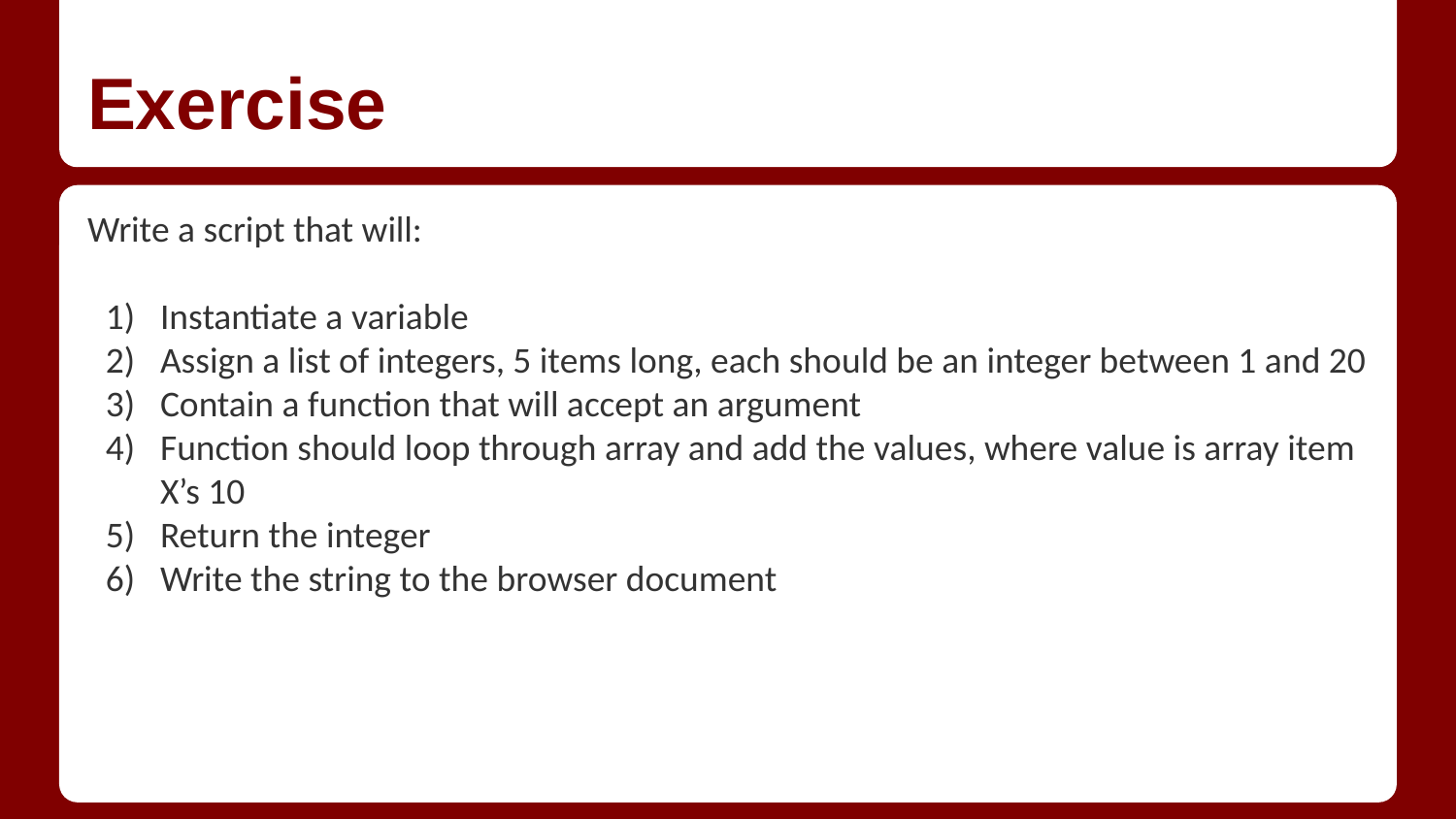

# Exercise
Write a script that will:

Instantiate a variable
Assign a list of integers, 5 items long, each should be an integer between 1 and 20
Contain a function that will accept an argument
Function should loop through array and add the values, where value is array item X’s 10
Return the integer
Write the string to the browser document